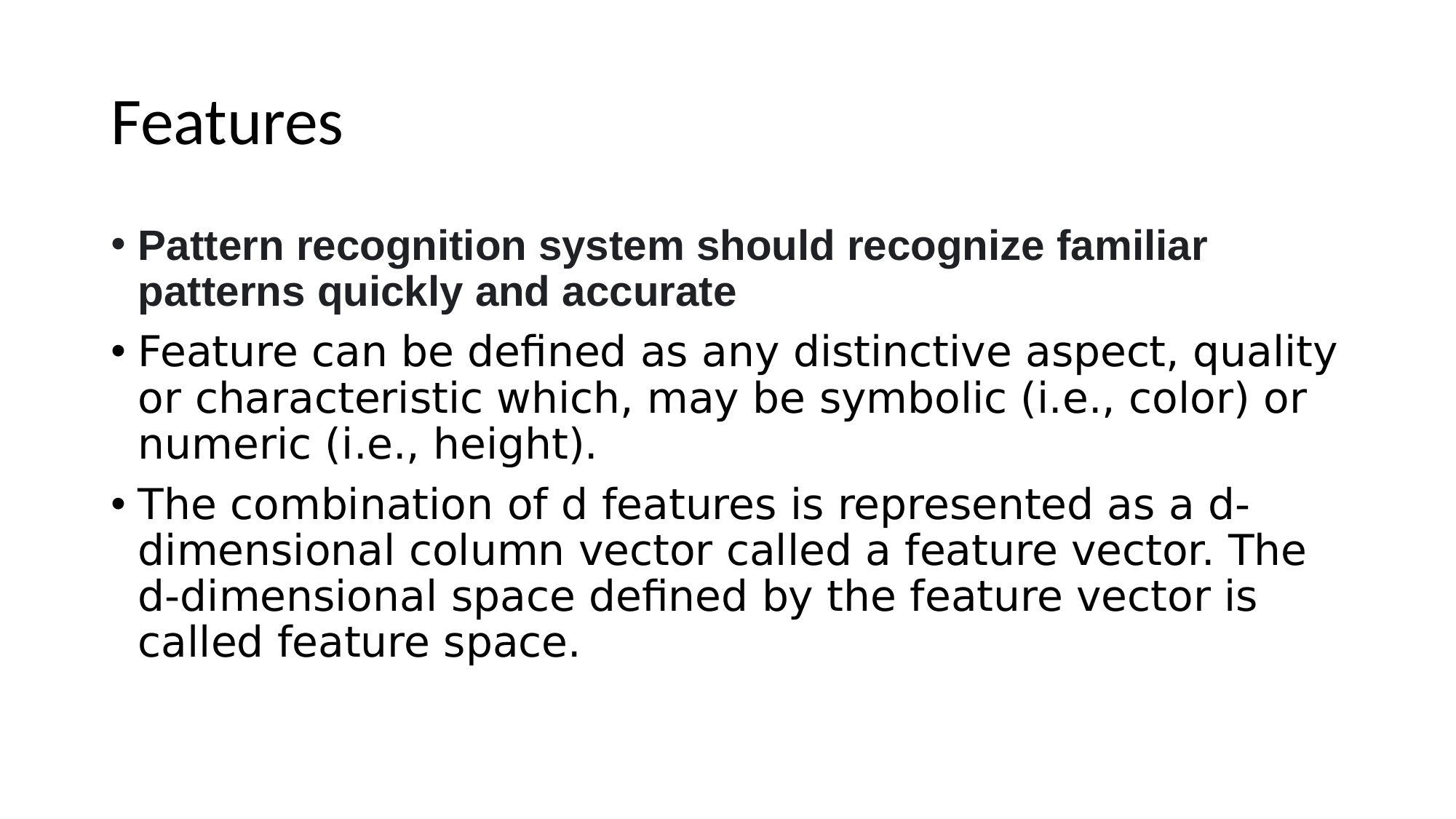

# Features
Pattern recognition system should recognize familiar patterns quickly and accurate
Feature can be defined as any distinctive aspect, quality or characteristic which, may be symbolic (i.e., color) or numeric (i.e., height).
The combination of d features is represented as a d-dimensional column vector called a feature vector. The d-dimensional space defined by the feature vector is called feature space.